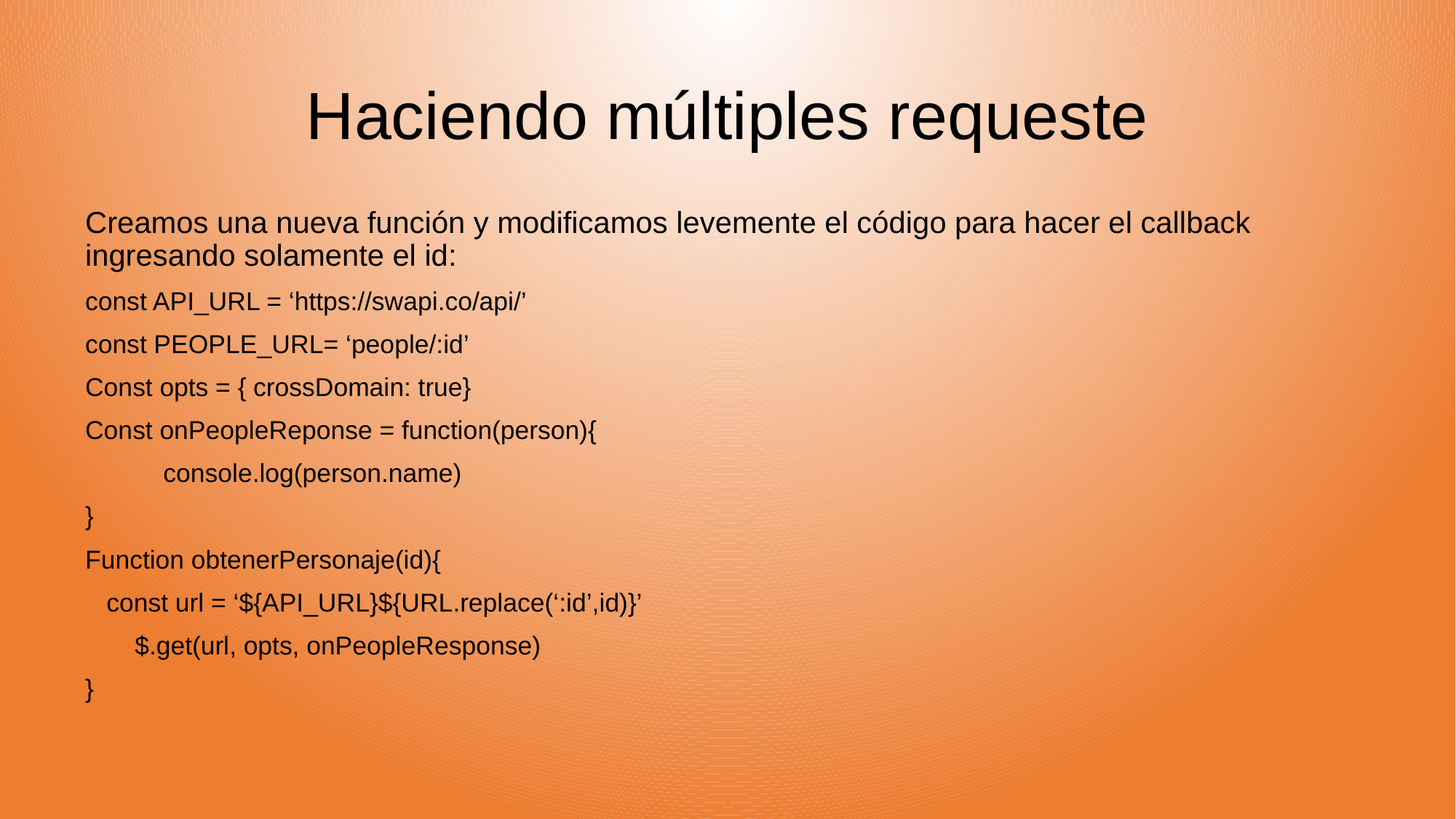

# Haciendo múltiples requeste
Creamos una nueva función y modificamos levemente el código para hacer el callback ingresando solamente el id:
const API_URL = ‘https://swapi.co/api/’
const PEOPLE_URL= ‘people/:id’
Const opts = { crossDomain: true}
Const onPeopleReponse = function(person){
           console.log(person.name)
}
Function obtenerPersonaje(id){
   const url = ‘${API_URL}${URL.replace(‘:id’,id)}’
       $.get(url, opts, onPeopleResponse)
}